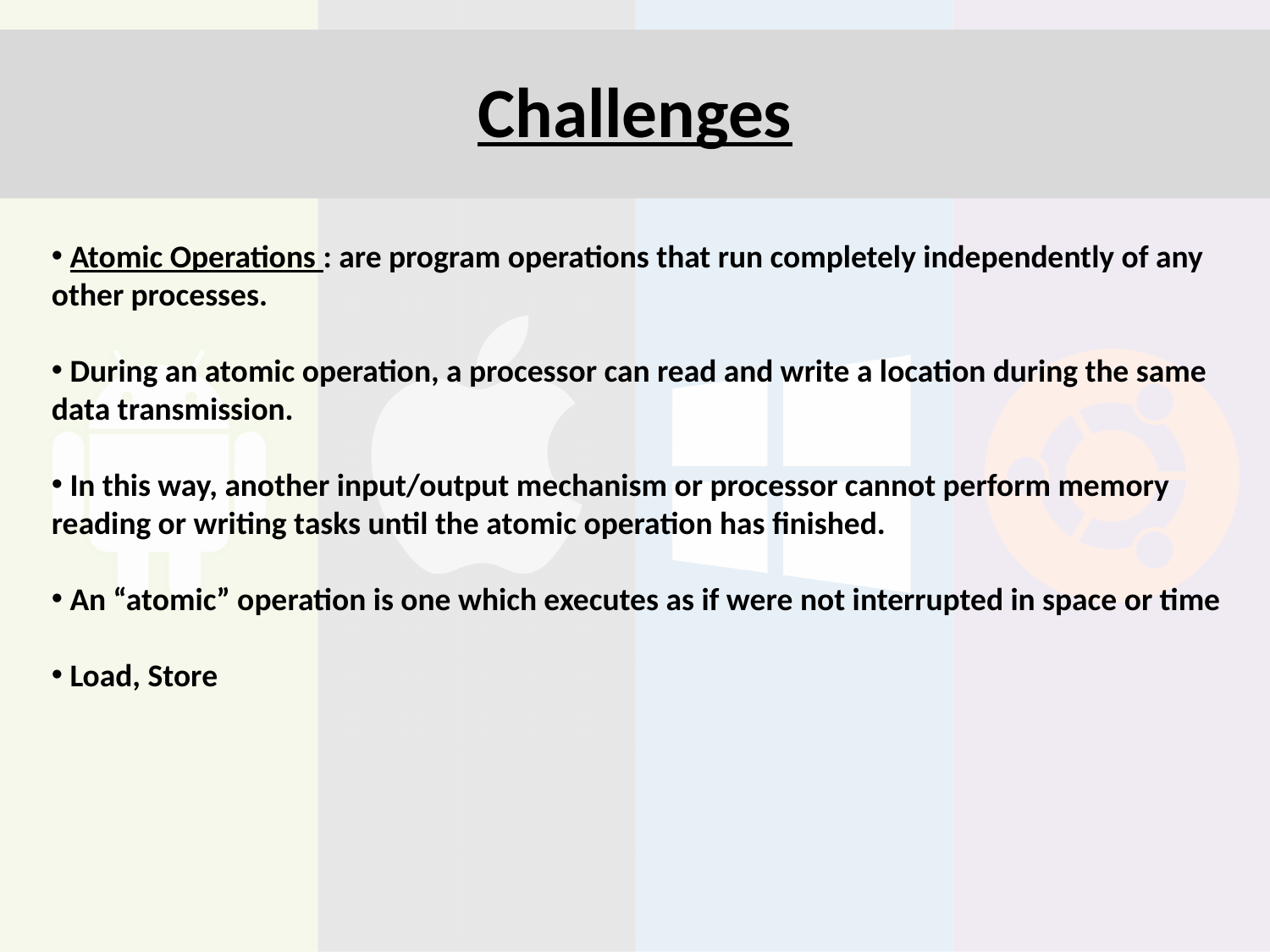

# Challenges
 Atomic Operations : are program operations that run completely independently of any other processes.
 During an atomic operation, a processor can read and write a location during the same data transmission.

 In this way, another input/output mechanism or processor cannot perform memory reading or writing tasks until the atomic operation has finished.

 An “atomic” operation is one which executes as if were not interrupted in space or time

 Load, Store